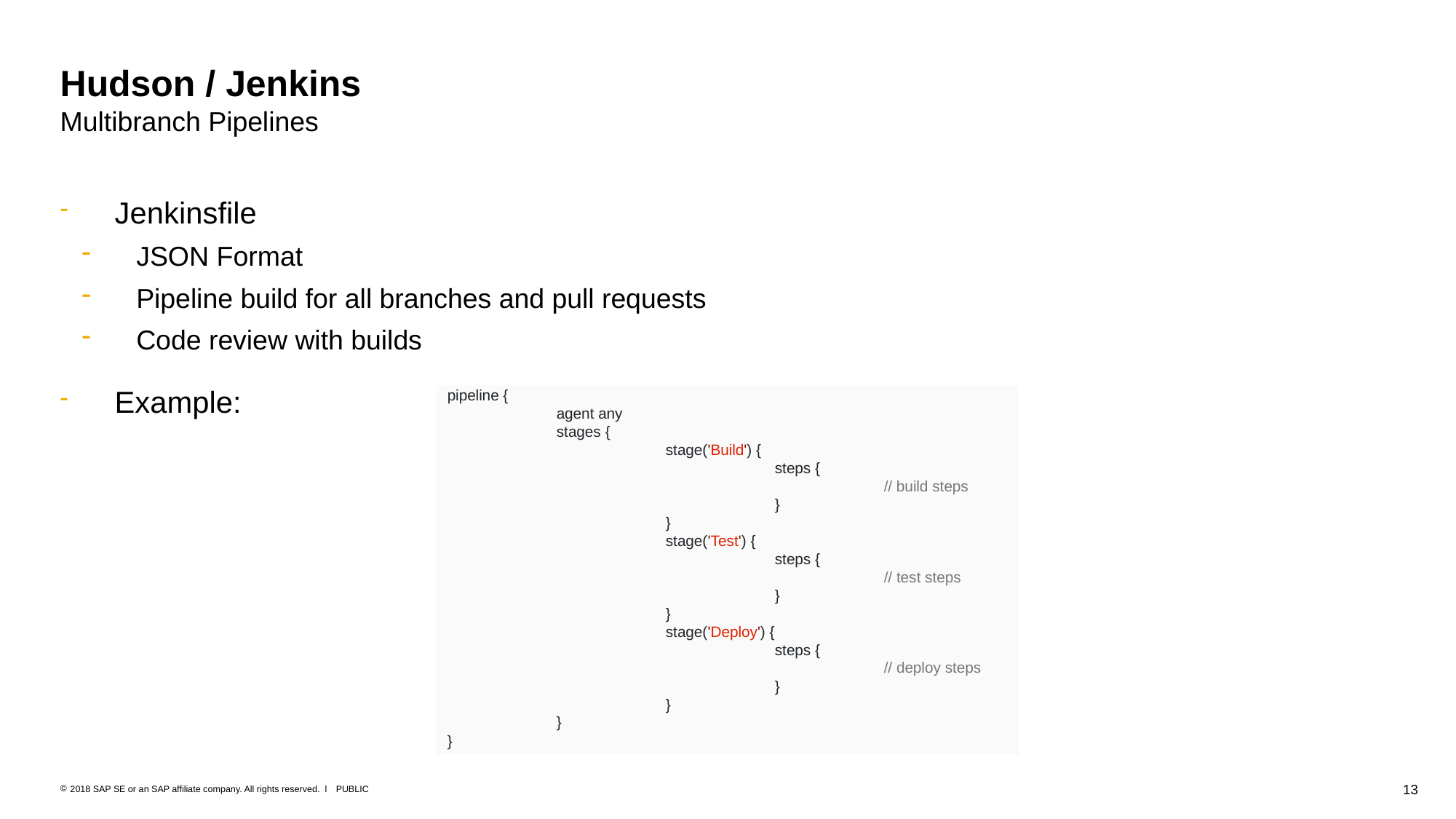

# Hudson / Jenkins Multibranch Pipelines
Jenkinsfile
JSON Format
Pipeline build for all branches and pull requests
Code review with builds
Example:

pipeline {
	agent any
	stages {
		stage('Build') {
			steps {
				// build steps
			}
		}
		stage('Test') {
			steps {
				// test steps
			}
		}
		stage('Deploy') {
			steps {
				// deploy steps
			}
		}
	}
}